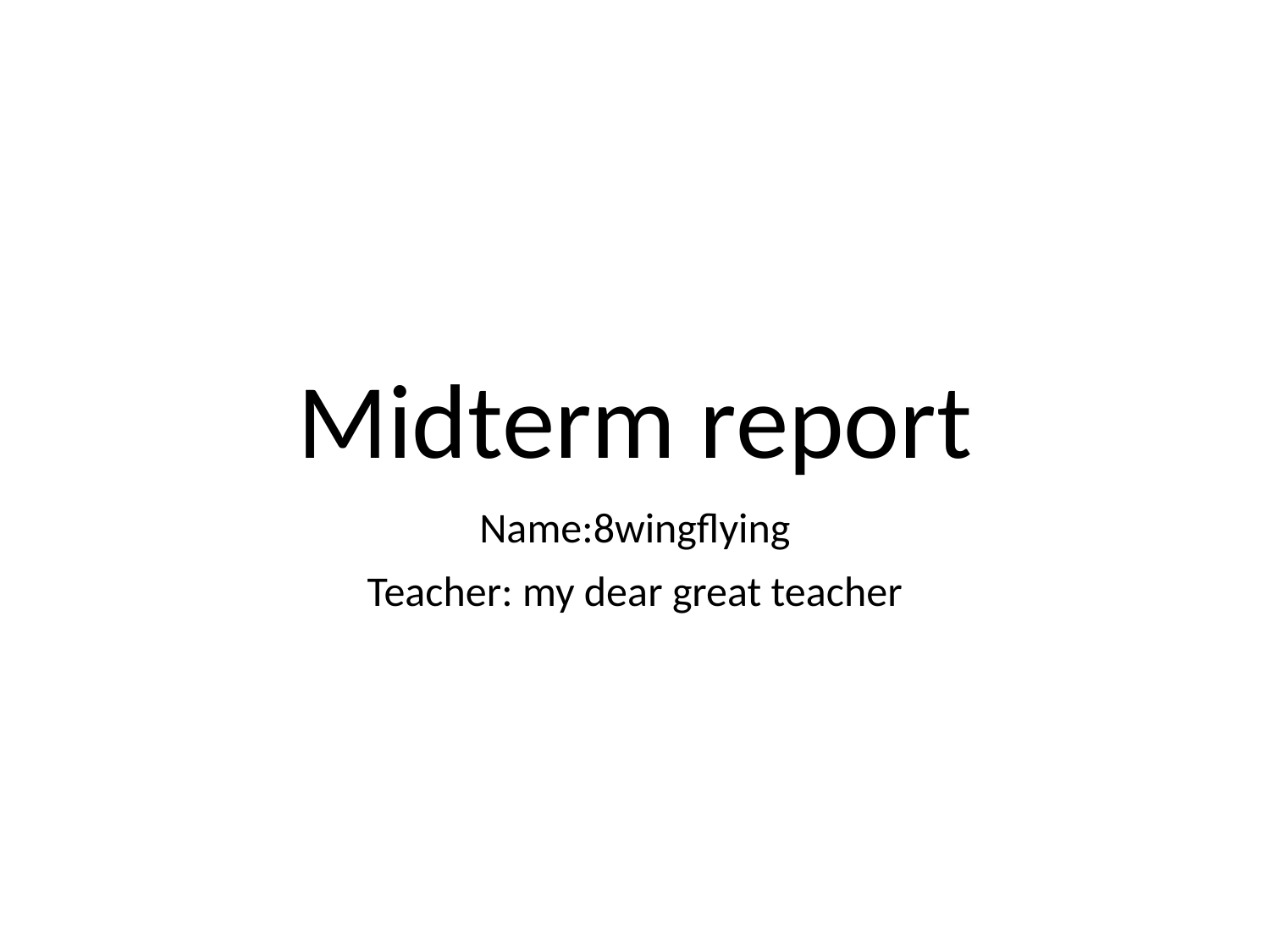

# Midterm report
Name:8wingflying
Teacher: my dear great teacher